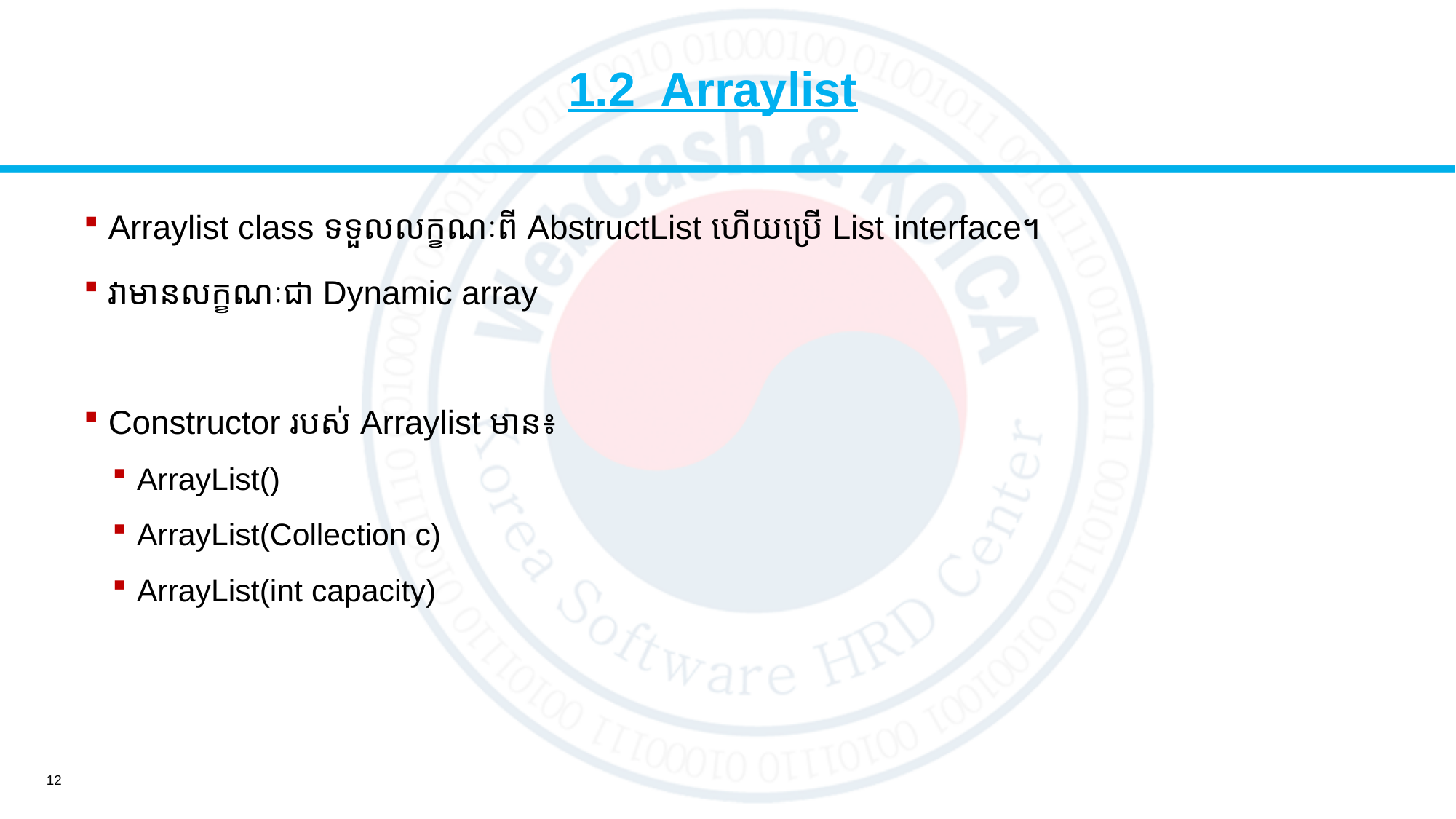

# 1.2  Arraylist
Arraylist class ទទួលលក្ខណៈពី​ AbstructList ហើយប្រើ​ List interface។
វាមានលក្ខណៈជា Dynamic array

Constructor របស់​ Arraylist មាន៖
ArrayList()
ArrayList(Collection c)
ArrayList(int capacity)
12